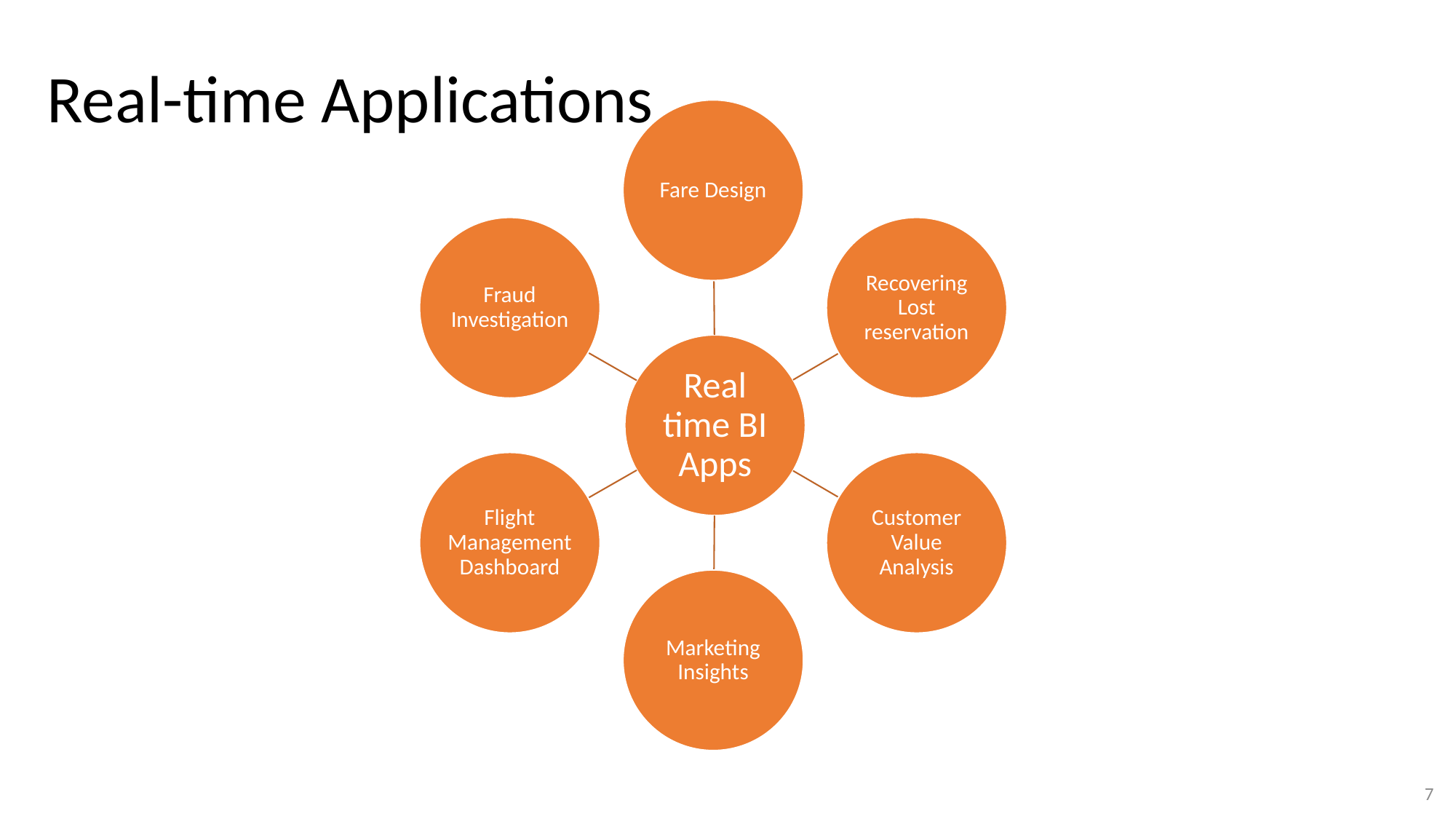

# Real-time Applications
Real time BI Apps

Fare Design

Recovering Lost reservation

Customer Value Analysis

Marketing Insights

Flight Management Dashboard

Fraud Investigation
7